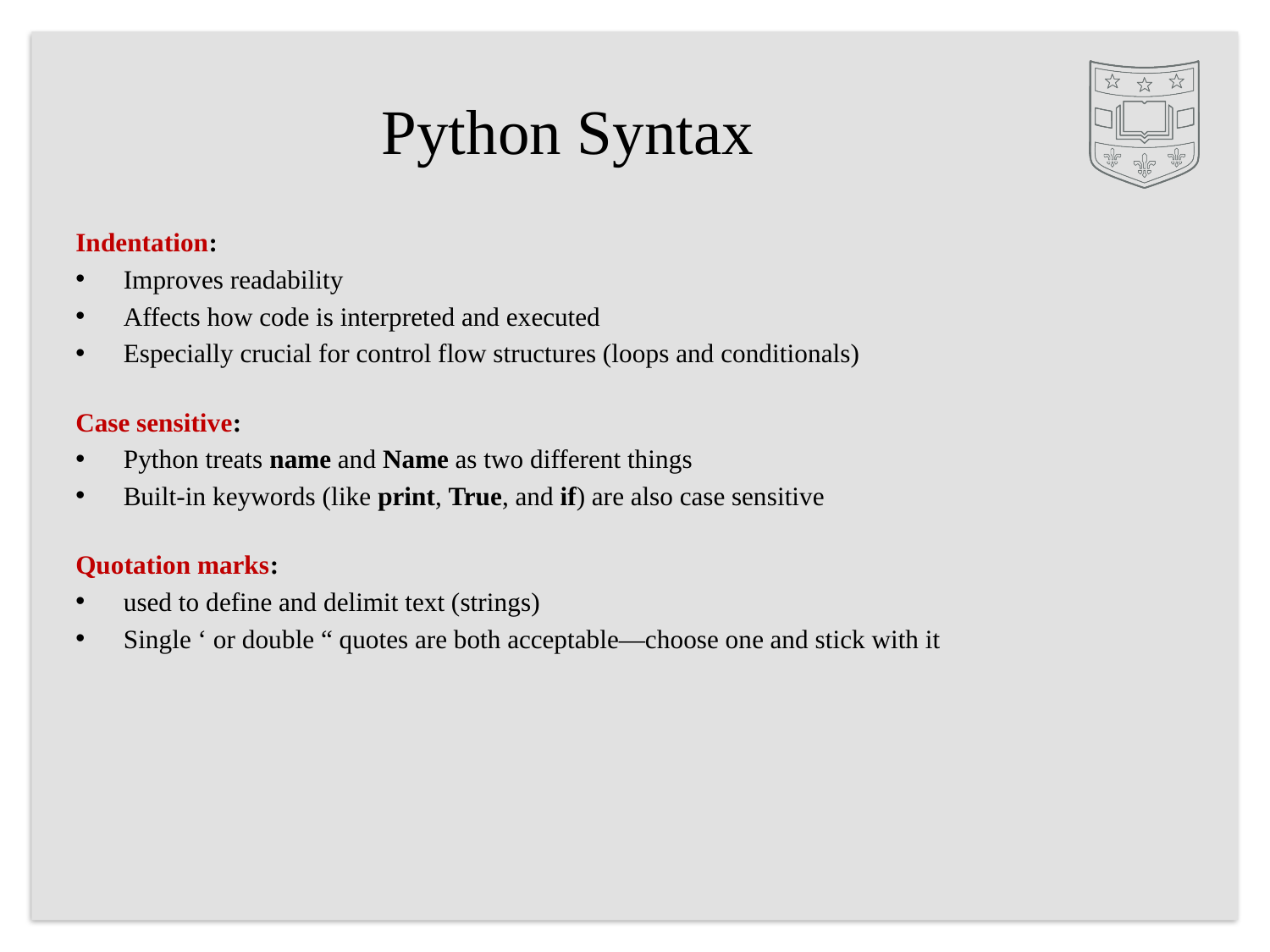

# Python Syntax
Indentation:
Improves readability
Affects how code is interpreted and executed
Especially crucial for control flow structures (loops and conditionals)
Case sensitive:
Python treats name and Name as two different things
Built-in keywords (like print, True, and if) are also case sensitive
Quotation marks:
used to define and delimit text (strings)
Single ‘ or double “ quotes are both acceptable—choose one and stick with it